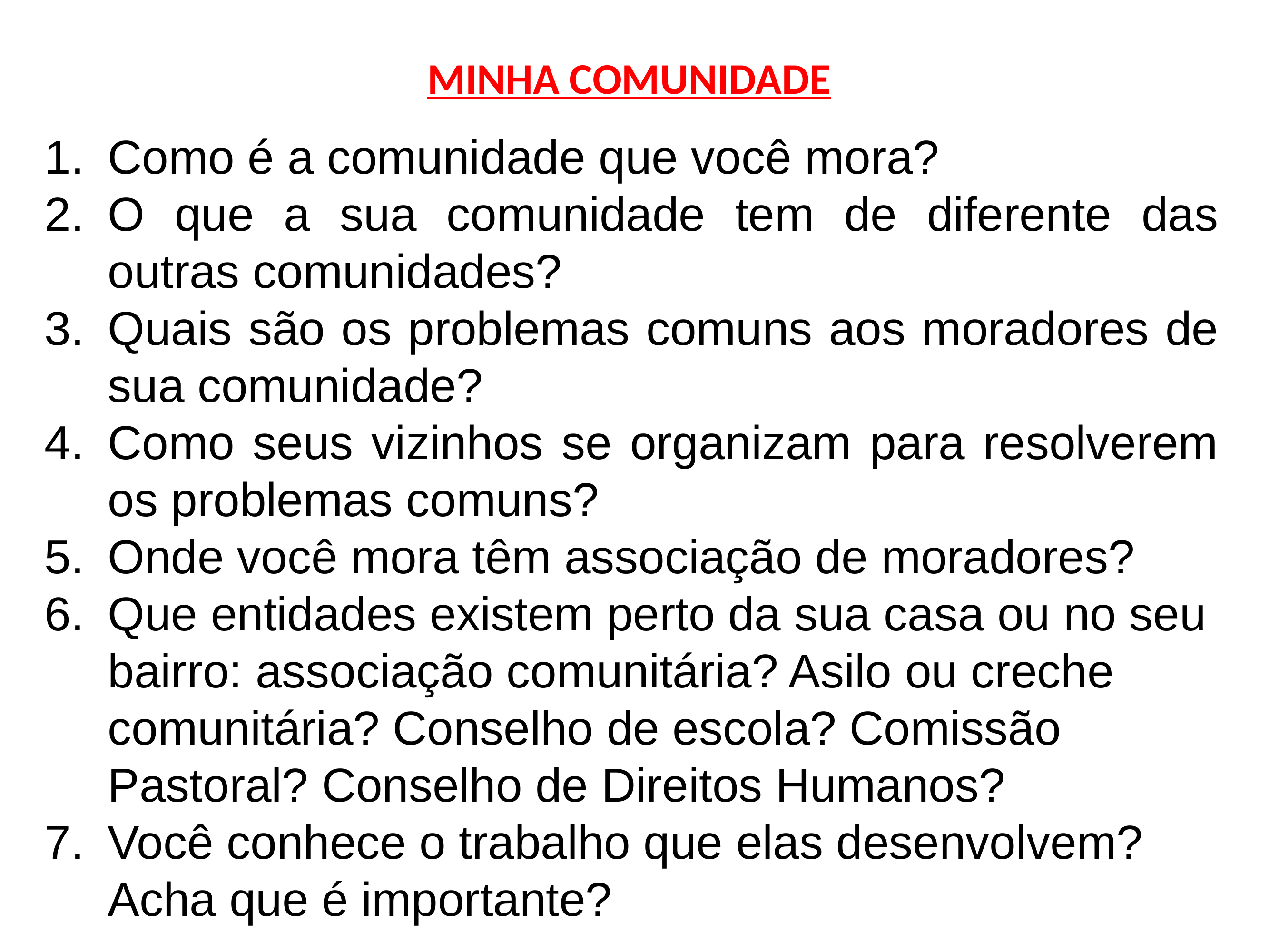

MINHA COMUNIDADE
Como é a comunidade que você mora?
O que a sua comunidade tem de diferente das outras comunidades?
Quais são os problemas comuns aos moradores de sua comunidade?
Como seus vizinhos se organizam para resolverem os problemas comuns?
Onde você mora têm associação de moradores?
Que entidades existem perto da sua casa ou no seu bairro: associação comunitária? Asilo ou creche comunitária? Conselho de escola? Comissão Pastoral? Conselho de Direitos Humanos?
Você conhece o trabalho que elas desenvolvem? Acha que é importante?